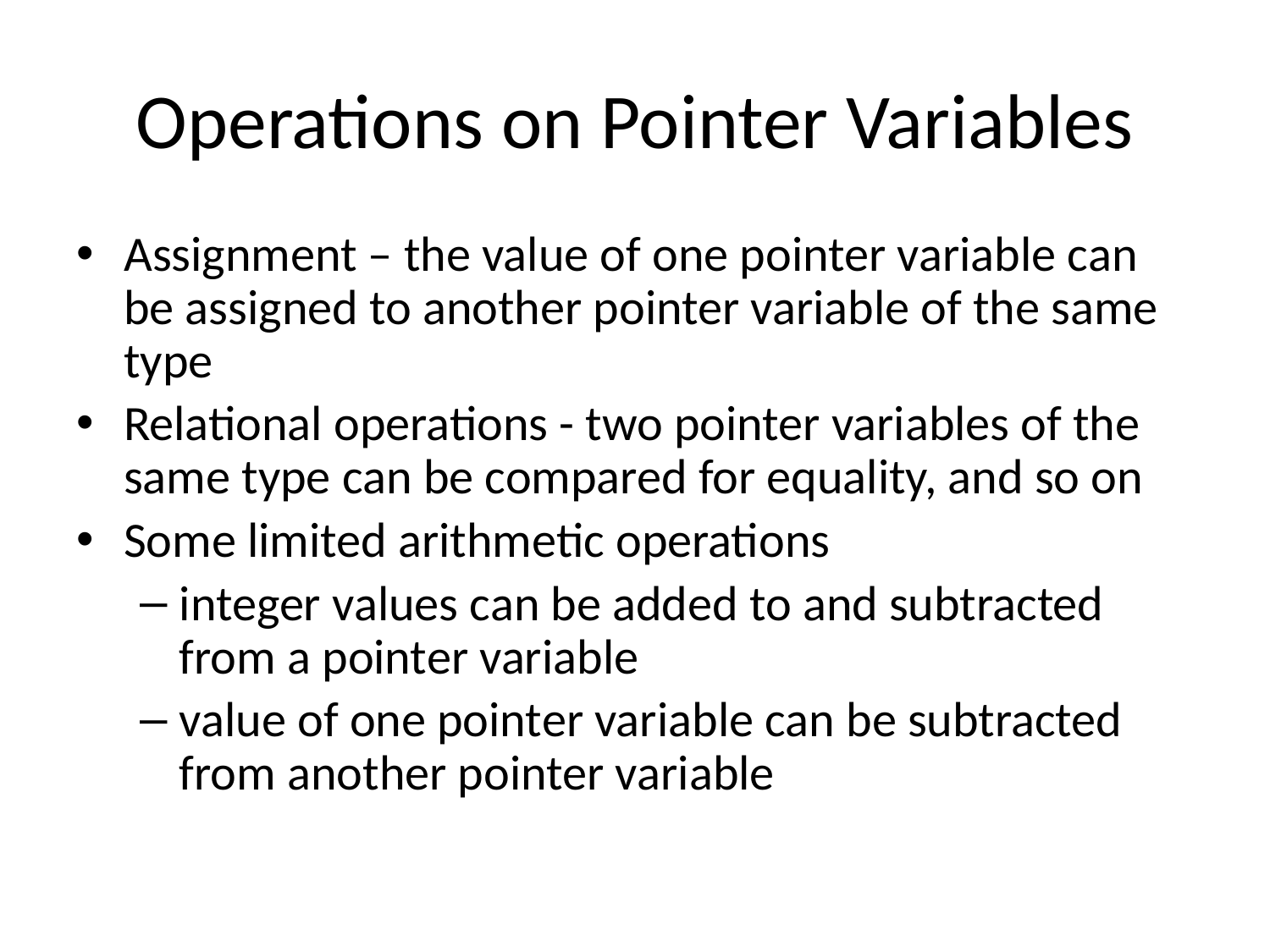

# Operations on Pointer Variables
Assignment – the value of one pointer variable can be assigned to another pointer variable of the same type
Relational operations - two pointer variables of the same type can be compared for equality, and so on
Some limited arithmetic operations
integer values can be added to and subtracted from a pointer variable
value of one pointer variable can be subtracted from another pointer variable